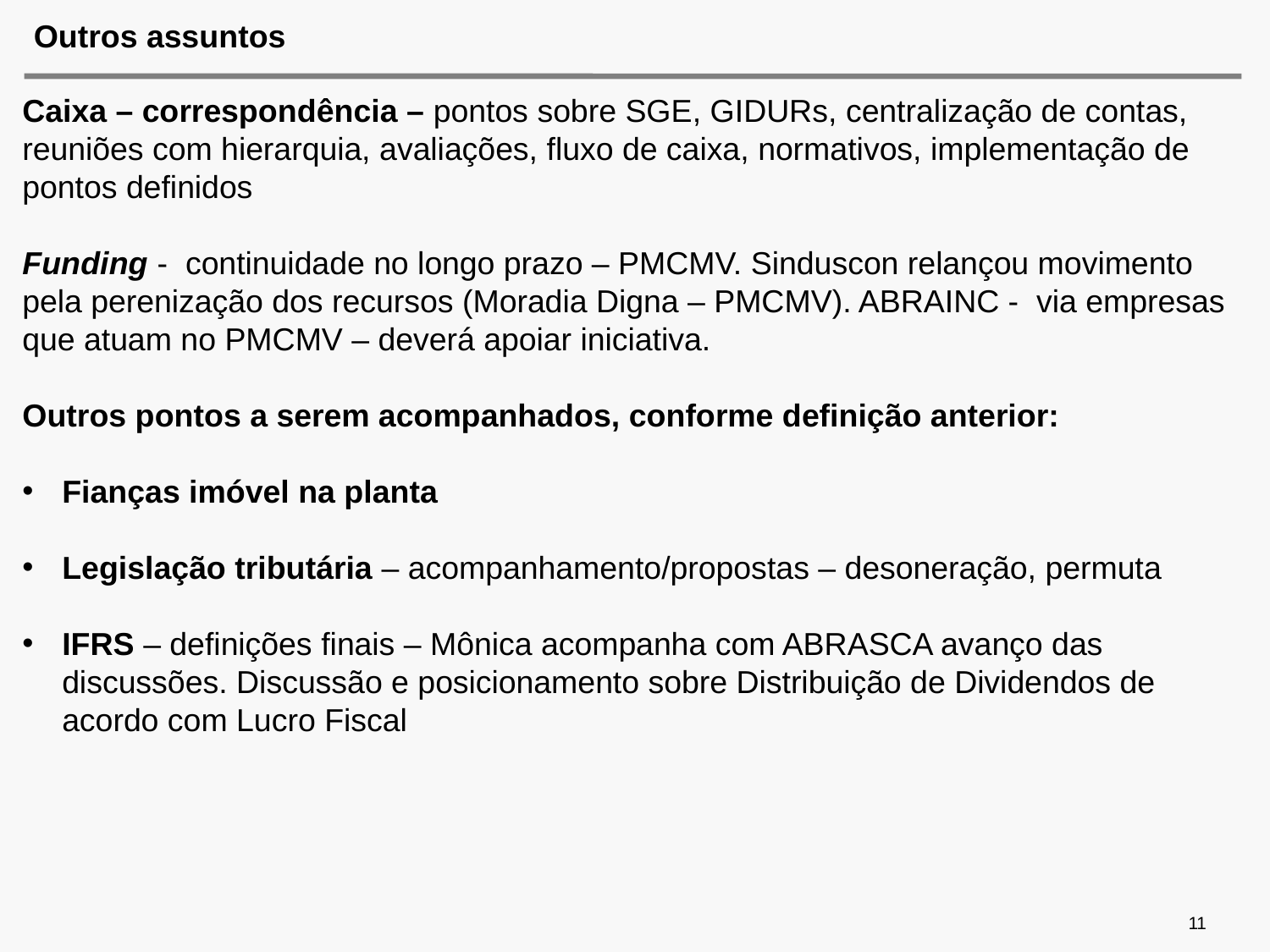

# Outros assuntos

Caixa – correspondência – pontos sobre SGE, GIDURs, centralização de contas, reuniões com hierarquia, avaliações, fluxo de caixa, normativos, implementação de pontos definidos

Funding -  continuidade no longo prazo – PMCMV. Sinduscon relançou movimento pela perenização dos recursos (Moradia Digna – PMCMV). ABRAINC -  via empresas que atuam no PMCMV – deverá apoiar iniciativa.

Outros pontos a serem acompanhados, conforme definição anterior:

Fianças imóvel na planta

Legislação tributária – acompanhamento/propostas – desoneração, permuta

IFRS – definições finais – Mônica acompanha com ABRASCA avanço das discussões. Discussão e posicionamento sobre Distribuição de Dividendos de acordo com Lucro Fiscal

11